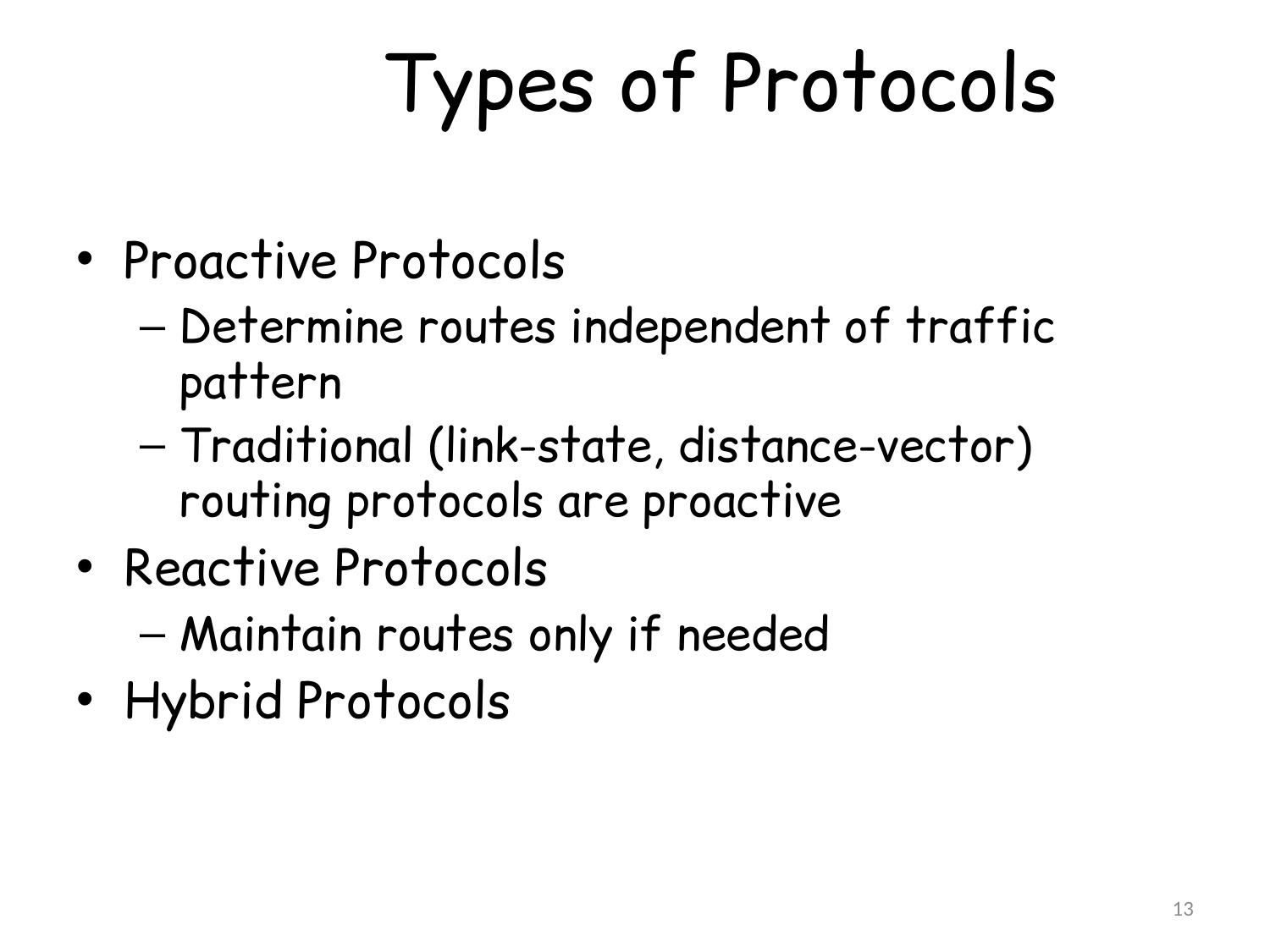

# Types of Protocols
Proactive Protocols
Determine routes independent of traffic pattern
Traditional (link-state, distance-vector) routing protocols are proactive
Reactive Protocols
Maintain routes only if needed
Hybrid Protocols
13